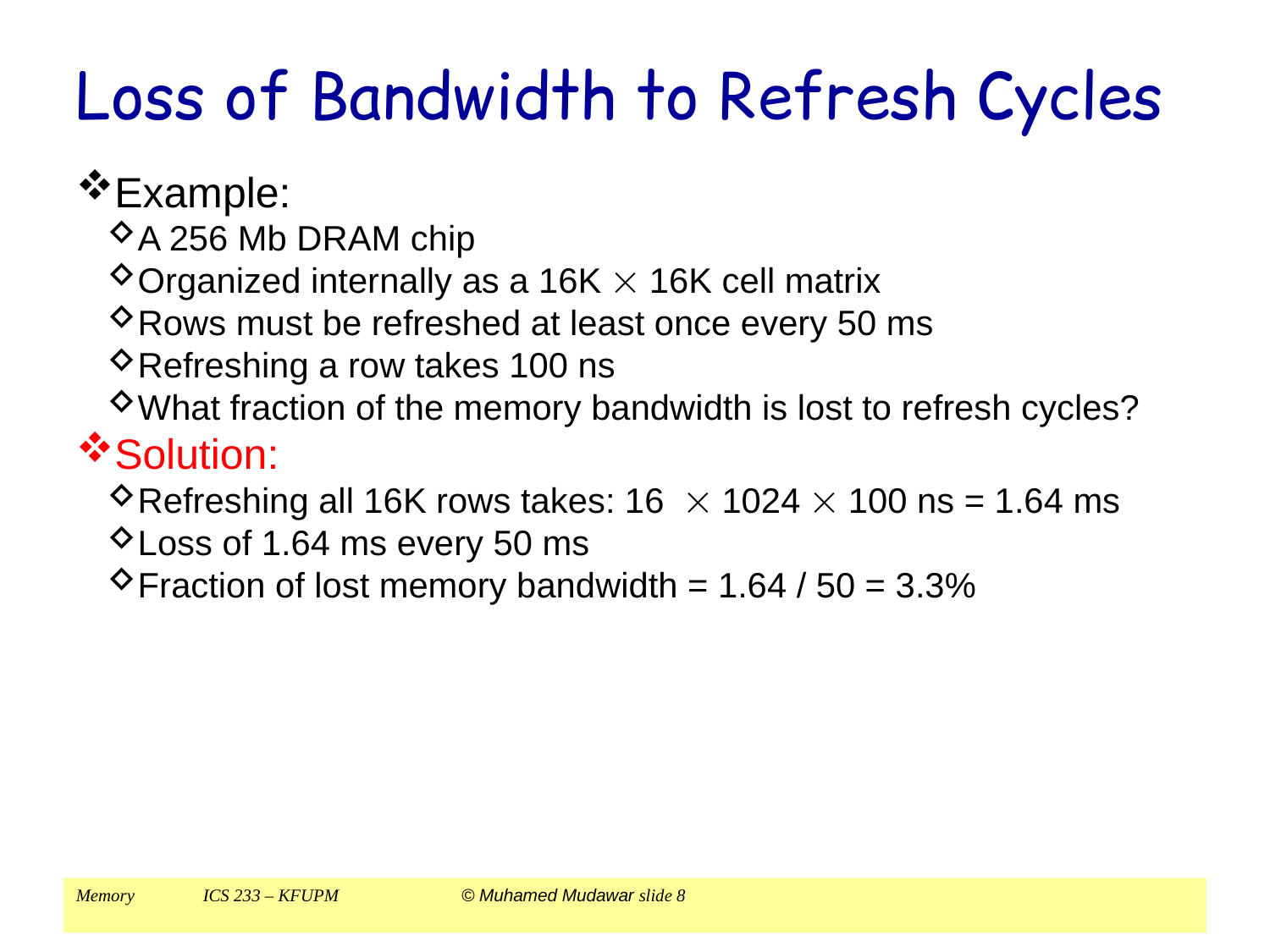

Loss of Bandwidth to Refresh Cycles
Example:
A 256 Mb DRAM chip
Organized internally as a 16K × 16K cell matrix
Rows must be refreshed at least once every 50 ms
Refreshing a row takes 100 ns
What fraction of the memory bandwidth is lost to refresh cycles?
Solution:
Refreshing all 16K rows takes: 16  × 1024 × 100 ns = 1.64 ms
Loss of 1.64 ms every 50 ms
Fraction of lost memory bandwidth = 1.64 / 50 = 3.3%